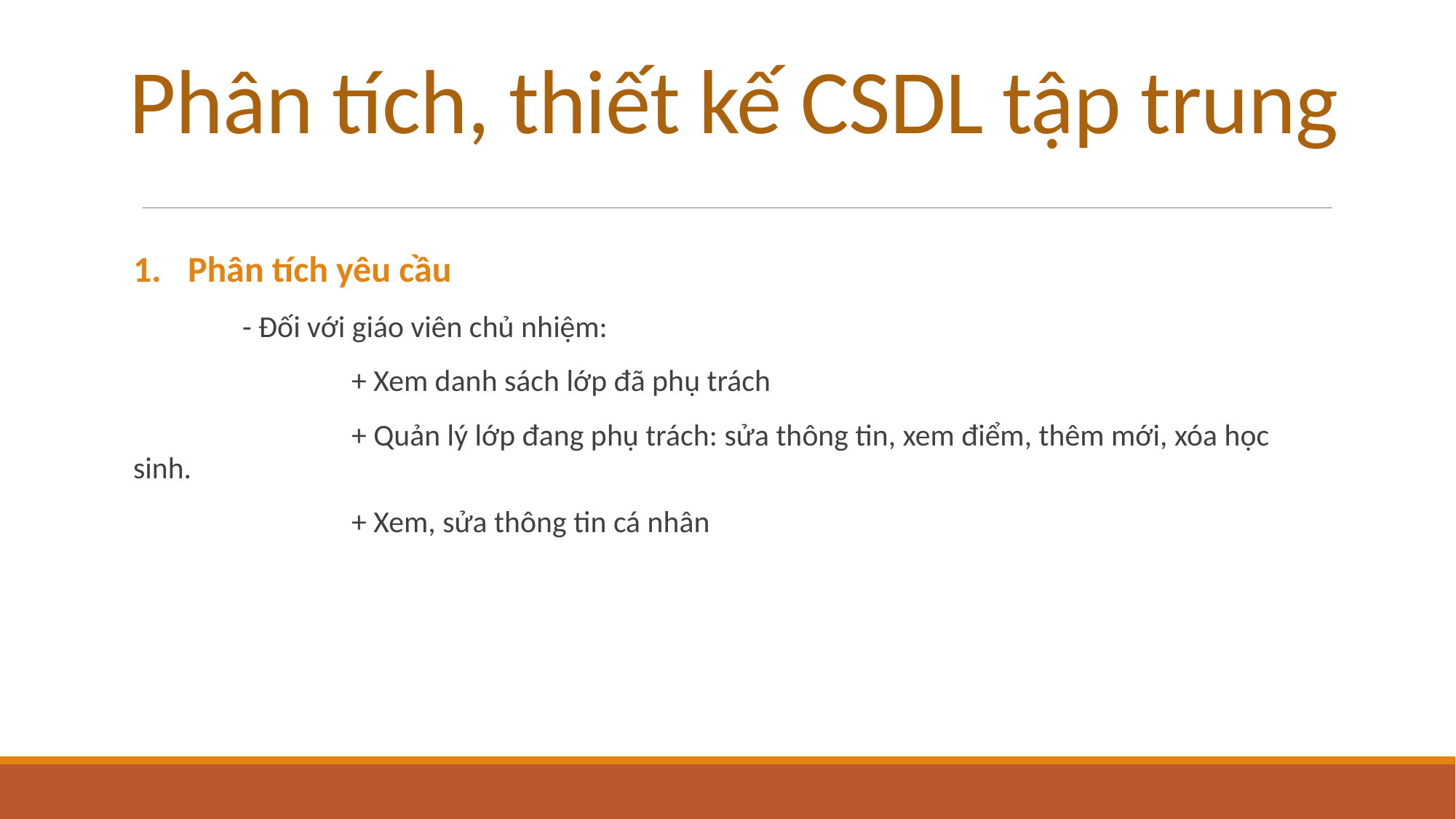

# Phân tích, thiết kế CSDL tập trung
Phân tích yêu cầu
	- Đối với giáo viên chủ nhiệm:
		+ Xem danh sách lớp đã phụ trách
		+ Quản lý lớp đang phụ trách: sửa thông tin, xem điểm, thêm mới, xóa học sinh.
		+ Xem, sửa thông tin cá nhân